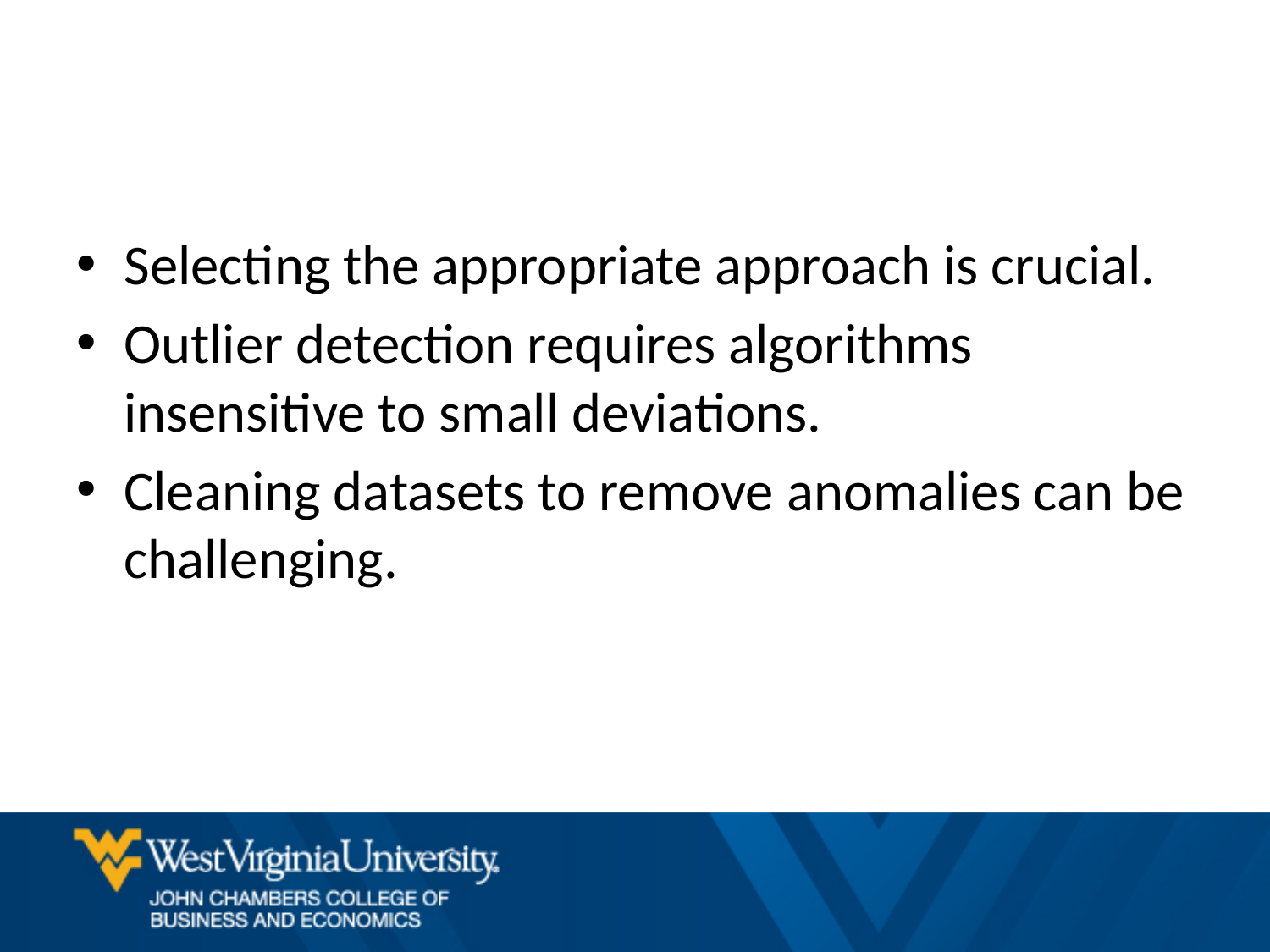

#
Selecting the appropriate approach is crucial.
Outlier detection requires algorithms insensitive to small deviations.
Cleaning datasets to remove anomalies can be challenging.